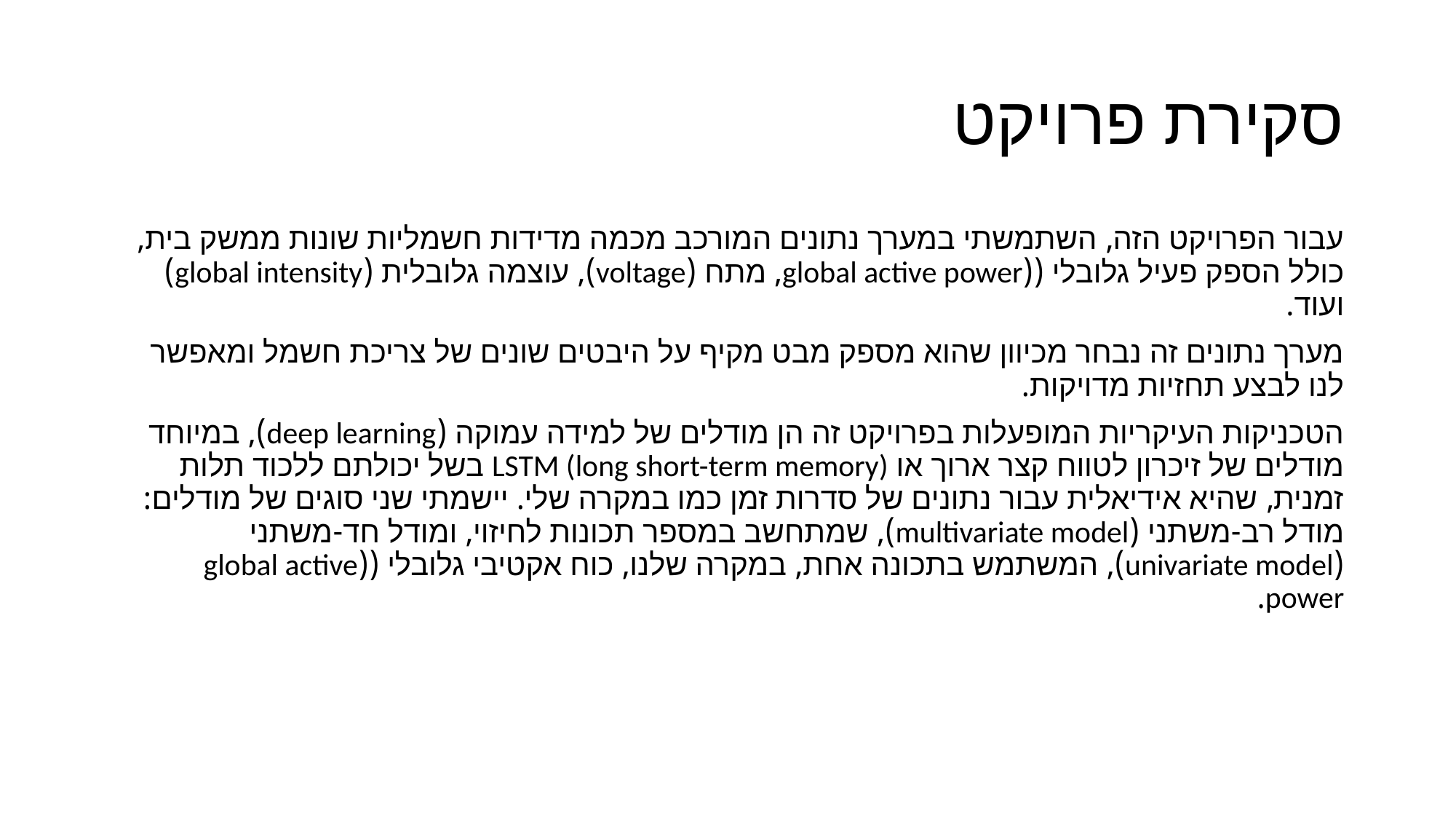

# סקירת פרויקט
עבור הפרויקט הזה, השתמשתי במערך נתונים המורכב מכמה מדידות חשמליות שונות ממשק בית, כולל הספק פעיל גלובלי ((global active power, מתח (voltage), עוצמה גלובלית (global intensity) ועוד.
מערך נתונים זה נבחר מכיוון שהוא מספק מבט מקיף על היבטים שונים של צריכת חשמל ומאפשר לנו לבצע תחזיות מדויקות.
הטכניקות העיקריות המופעלות בפרויקט זה הן מודלים של למידה עמוקה (deep learning), במיוחד מודלים של זיכרון לטווח קצר ארוך או LSTM (long short-term memory) בשל יכולתם ללכוד תלות זמנית, שהיא אידיאלית עבור נתונים של סדרות זמן כמו במקרה שלי. יישמתי שני סוגים של מודלים: מודל רב-משתני (multivariate model), שמתחשב במספר תכונות לחיזוי, ומודל חד-משתני (univariate model), המשתמש בתכונה אחת, במקרה שלנו, כוח אקטיבי גלובלי ((global active power.